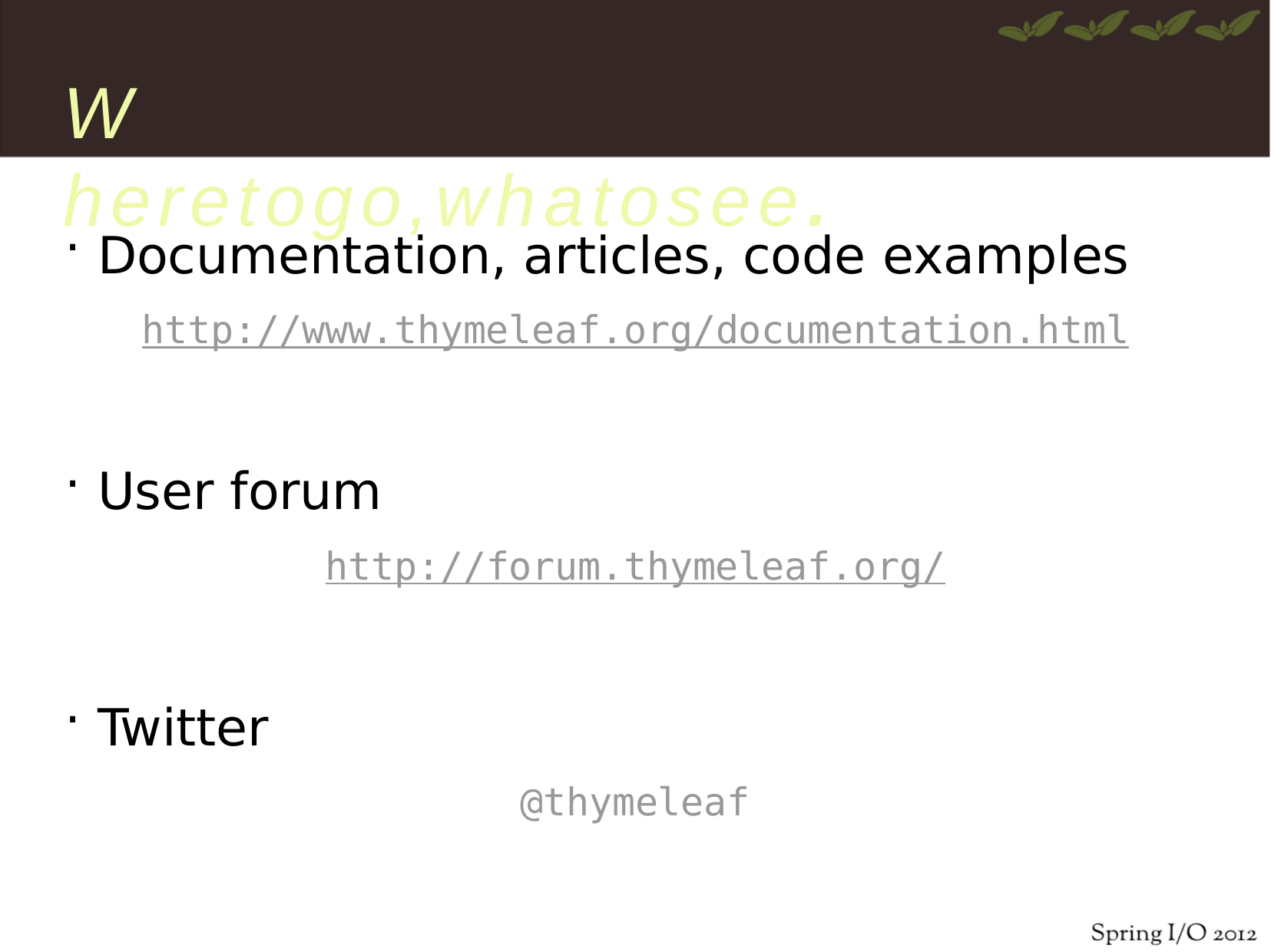

# W heretogo,whatosee.
Documentation, articles, code examples
http://www.thymeleaf.org/documentation.html

User forum
http://forum.thymeleaf.org/

Twitter
@thymeleaf